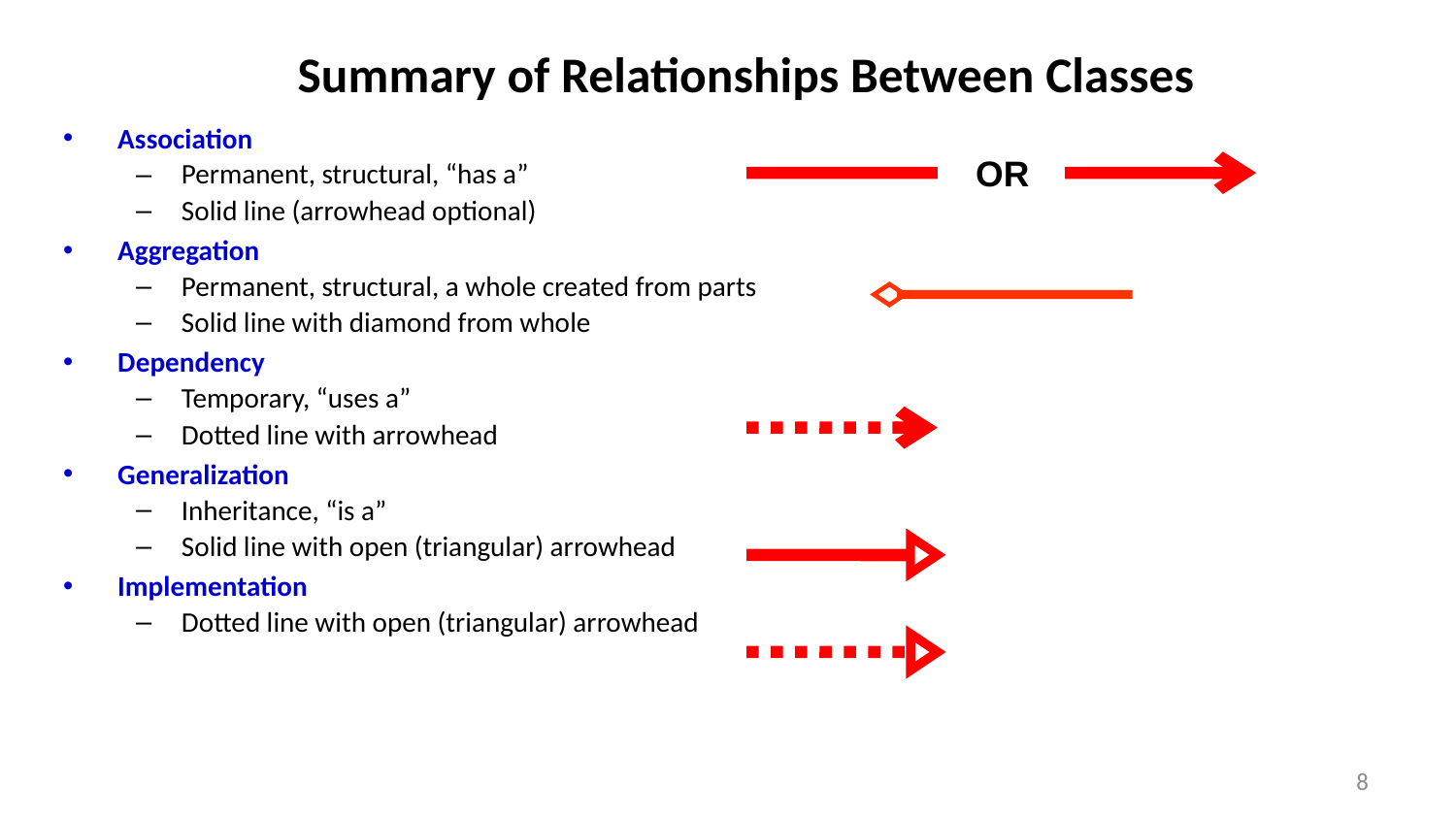

# Summary of Relationships Between Classes
Association
Permanent, structural, “has a”
Solid line (arrowhead optional)
Aggregation
Permanent, structural, a whole created from parts
Solid line with diamond from whole
Dependency
Temporary, “uses a”
Dotted line with arrowhead
Generalization
Inheritance, “is a”
Solid line with open (triangular) arrowhead
Implementation
Dotted line with open (triangular) arrowhead
OR

8